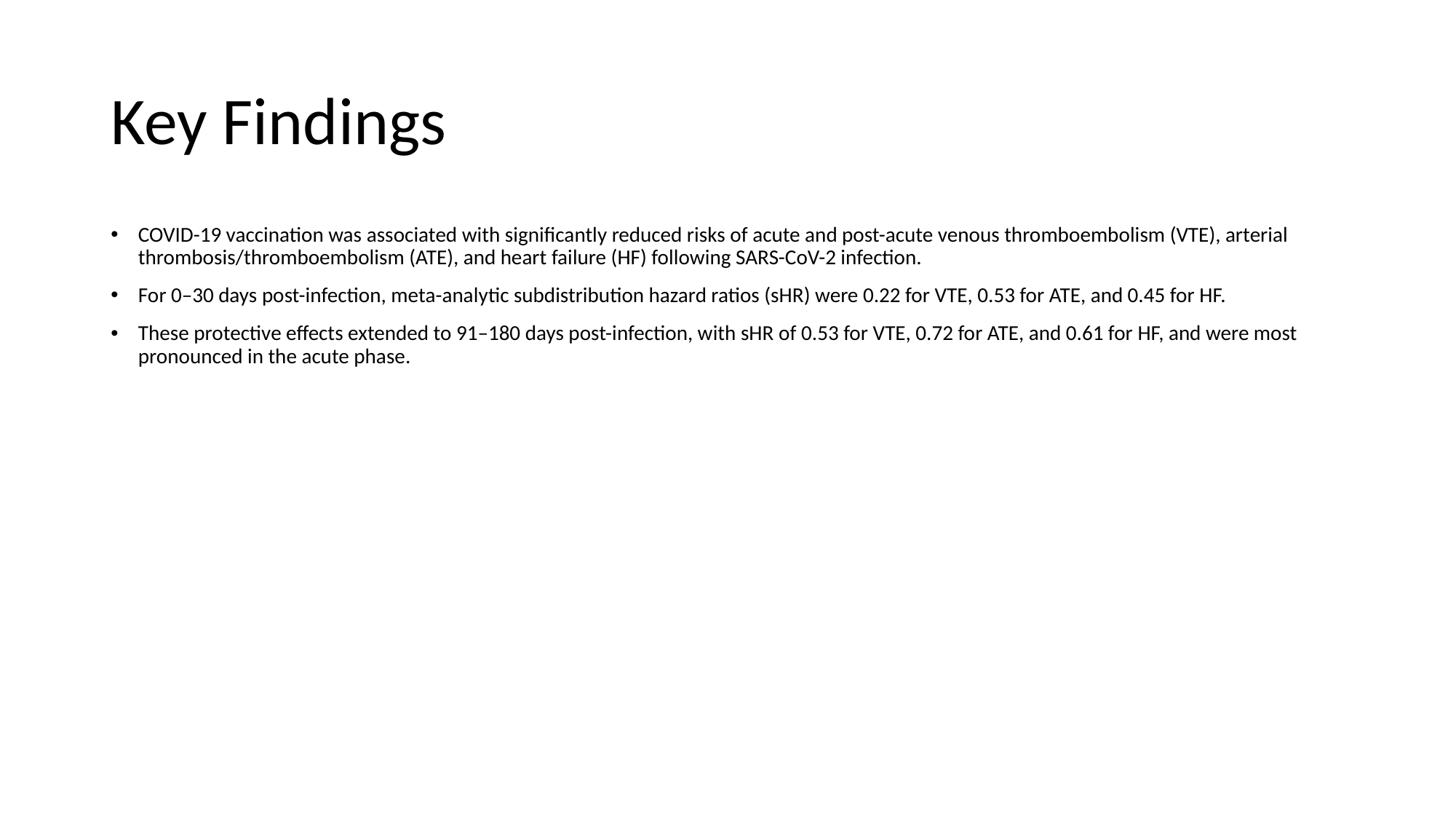

# Key Findings
COVID-19 vaccination was associated with significantly reduced risks of acute and post-acute venous thromboembolism (VTE), arterial thrombosis/thromboembolism (ATE), and heart failure (HF) following SARS-CoV-2 infection.
For 0–30 days post-infection, meta-analytic subdistribution hazard ratios (sHR) were 0.22 for VTE, 0.53 for ATE, and 0.45 for HF.
These protective effects extended to 91–180 days post-infection, with sHR of 0.53 for VTE, 0.72 for ATE, and 0.61 for HF, and were most pronounced in the acute phase.